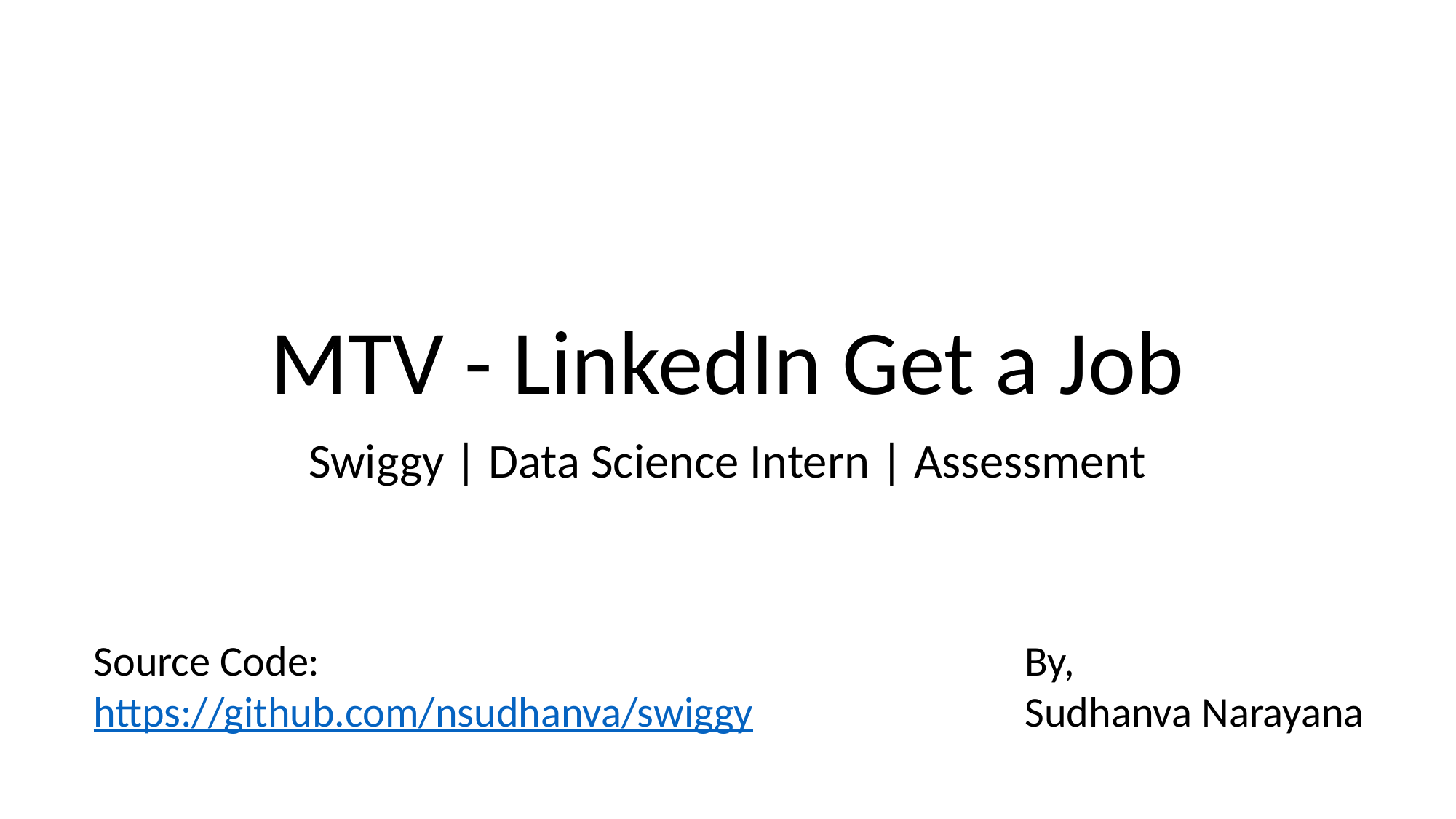

# MTV - LinkedIn Get a Job
Swiggy | Data Science Intern | Assessment
Source Code:
https://github.com/nsudhanva/swiggy
By,
Sudhanva Narayana